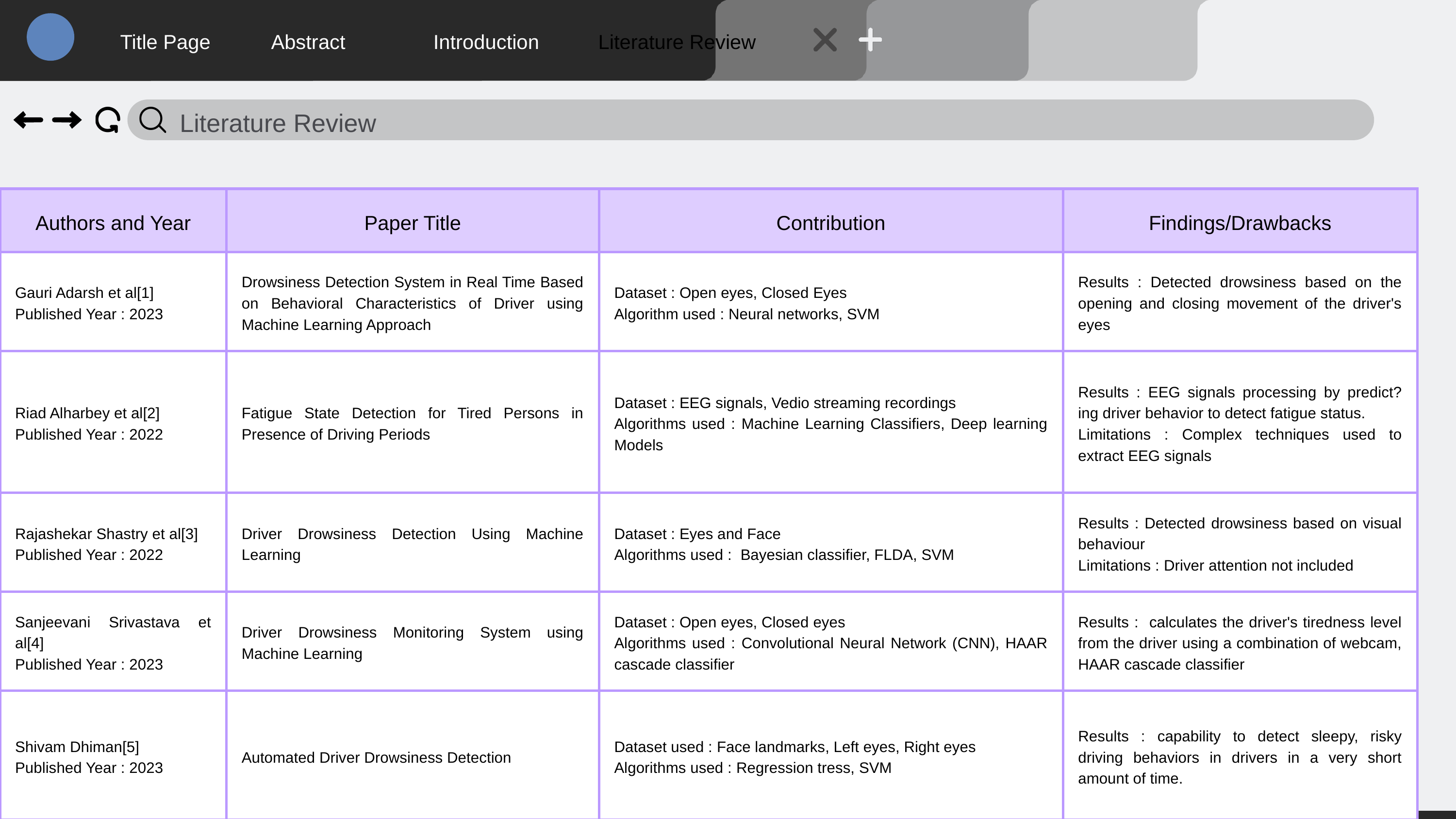

Title Page
Abstract
Introduction
Literature Review

Literature Review

| Authors and Year | Paper Title | Contribution | Findings/Drawbacks |
| --- | --- | --- | --- |
| Gauri Adarsh et al[1] Published Year : 2023 | Drowsiness Detection System in Real Time Based on Behavioral Characteristics of Driver using Machine Learning Approach | Dataset : Open eyes, Closed Eyes Algorithm used : Neural networks, SVM | Results : Detected drowsiness based on the opening and closing movement of the driver's eyes |
| Riad Alharbey et al[2] Published Year : 2022 | Fatigue State Detection for Tired Persons in Presence of Driving Periods | Dataset : EEG signals, Vedio streaming recordings Algorithms used : Machine Learning Classifiers, Deep learning Models | Results : EEG signals processing by predict?ing driver behavior to detect fatigue status. Limitations : Complex techniques used to extract EEG signals |
| Rajashekar Shastry et al[3] Published Year : 2022 | Driver Drowsiness Detection Using Machine Learning | Dataset : Eyes and Face Algorithms used : Bayesian classifier, FLDA, SVM | Results : Detected drowsiness based on visual behaviour Limitations : Driver attention not included |
| Sanjeevani Srivastava et al[4] Published Year : 2023 | Driver Drowsiness Monitoring System using Machine Learning | Dataset : Open eyes, Closed eyes Algorithms used : Convolutional Neural Network (CNN), HAAR cascade classifier | Results : calculates the driver's tiredness level from the driver using a combination of webcam, HAAR cascade classifier |
| Shivam Dhiman[5] Published Year : 2023 | Automated Driver Drowsiness Detection | Dataset used : Face landmarks, Left eyes, Right eyes Algorithms used : Regression tress, SVM | Results : capability to detect sleepy, risky driving behaviors in drivers in a very short amount of time. |